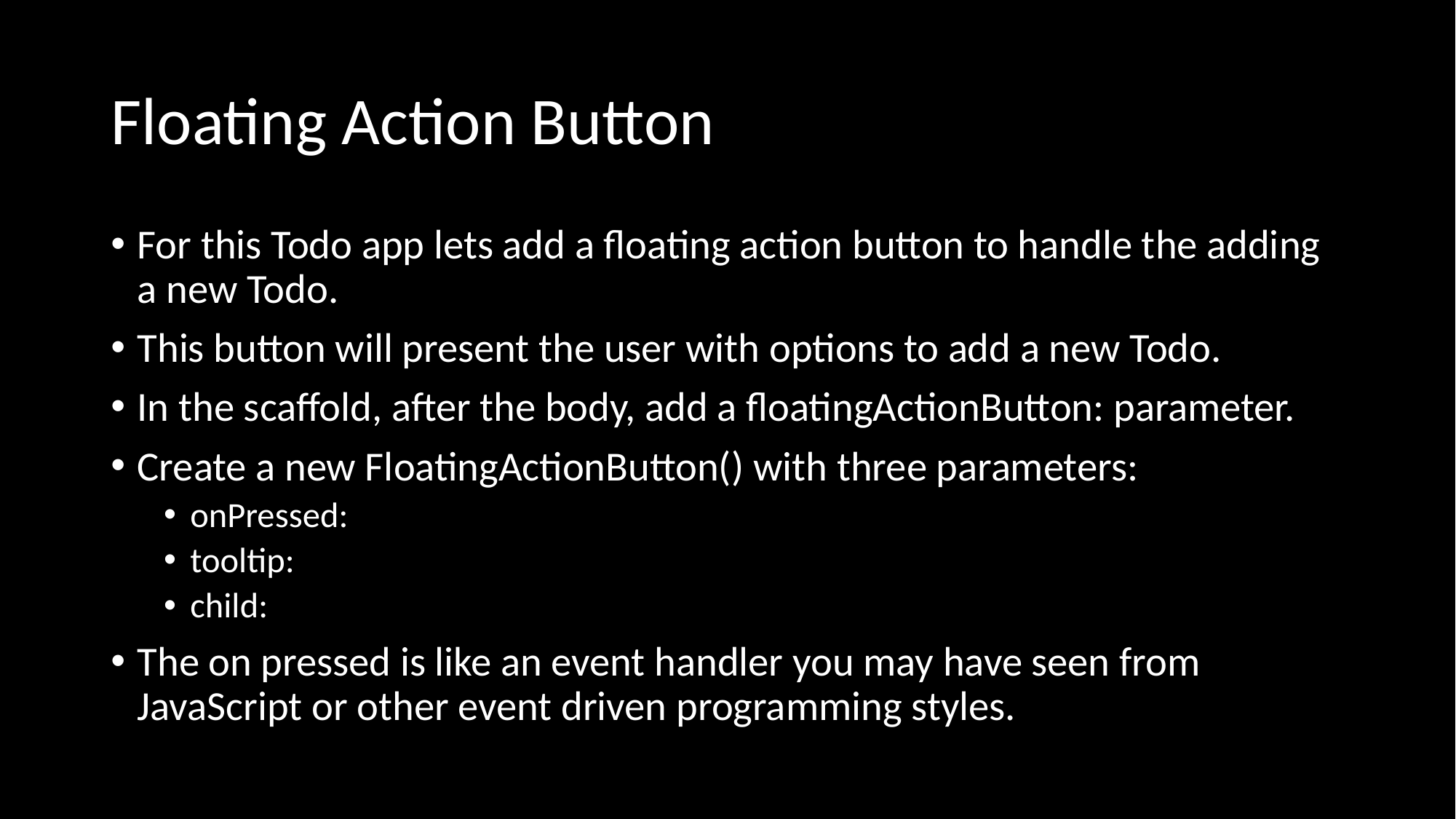

# Floating Action Button
For this Todo app lets add a floating action button to handle the adding a new Todo.
This button will present the user with options to add a new Todo.
In the scaffold, after the body, add a floatingActionButton: parameter.
Create a new FloatingActionButton() with three parameters:
onPressed:
tooltip:
child:
The on pressed is like an event handler you may have seen from JavaScript or other event driven programming styles.